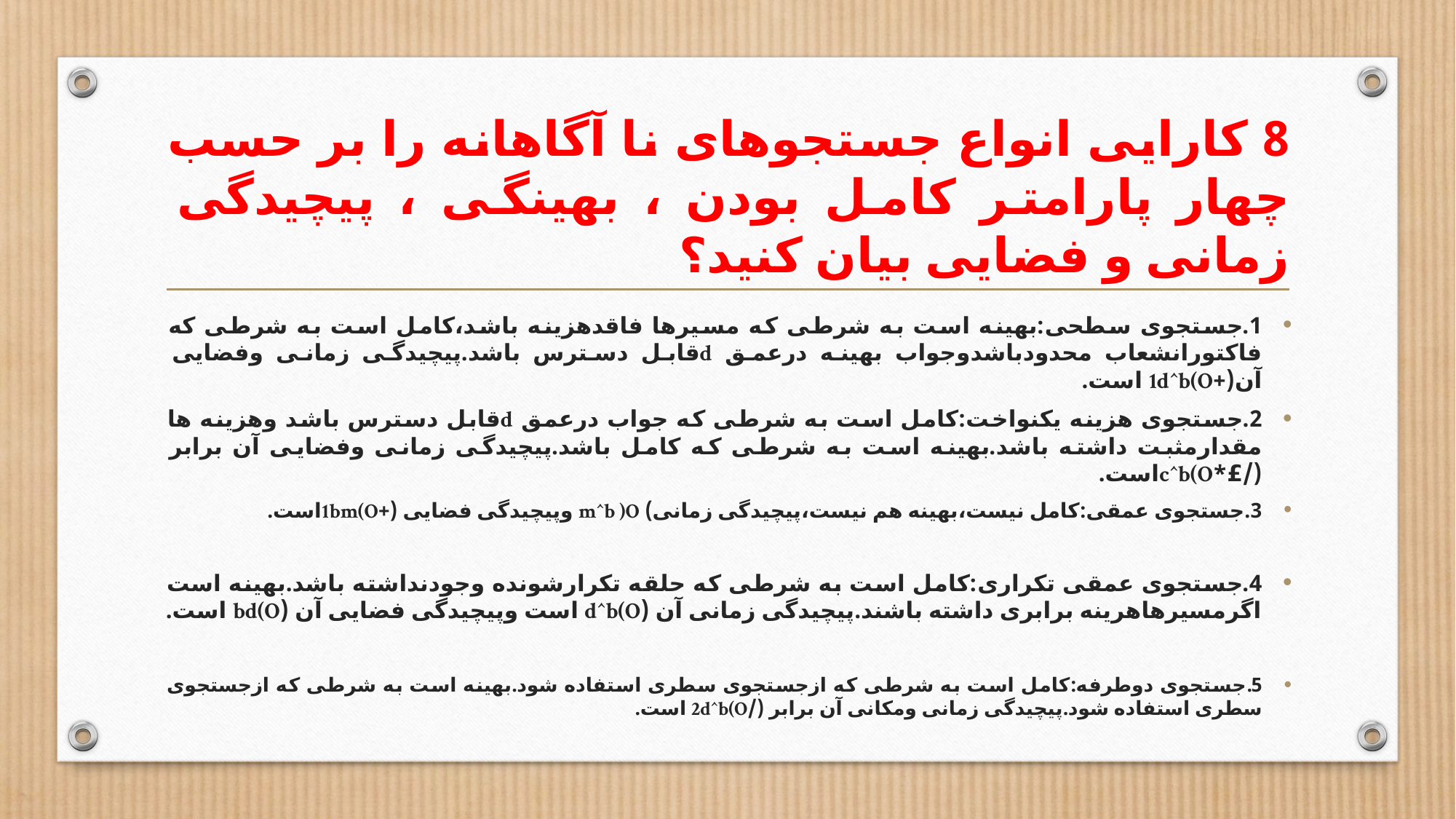

# 8 کارایی انواع جستجوهای نا آگاهانه را بر حسب چهار پارامتر کامل بودن ، بهینگی ، پیچیدگی زمانی و فضایی بیان کنید؟
1.جستجوی سطحی:بهینه است به شرطی که مسیرها فاقدهزینه باشد،کامل است به شرطی که فاکتورانشعاب محدودباشدوجواب بهینه درعمق dقابل دسترس باشد.پیچیدگی زمانی وفضایی آن(+1d^b(O است.
2.جستجوی هزینه یکنواخت:کامل است به شرطی که جواب درعمق dقابل دسترس باشد وهزینه ها مقدارمثبت داشته باشد.بهینه است به شرطی که کامل باشد.پیچیدگی زمانی وفضایی آن برابر (/£*c^b(Oاست.
3.جستجوی عمقی:کامل نیست،بهینه هم نیست،پیچیدگی زمانی) m^b )O وپیچیدگی فضایی (+1bm(Oاست.

4.جستجوی عمقی تکراری:کامل است به شرطی که حلقه تکرارشونده وجودنداشته باشد.بهینه است اگرمسیرهاهرینه برابری داشته باشند.پیچیدگی زمانی آن (d^b(O است وپیچیدگی فضایی آن (bd(O است.

5.جستجوی دوطرفه:کامل است به شرطی که ازجستجوی سطری استفاده شود.بهینه است به شرطی که ازجستجوی سطری استفاده شود.پیچیدگی زمانی ومکانی آن برابر (/2d^b(O است.